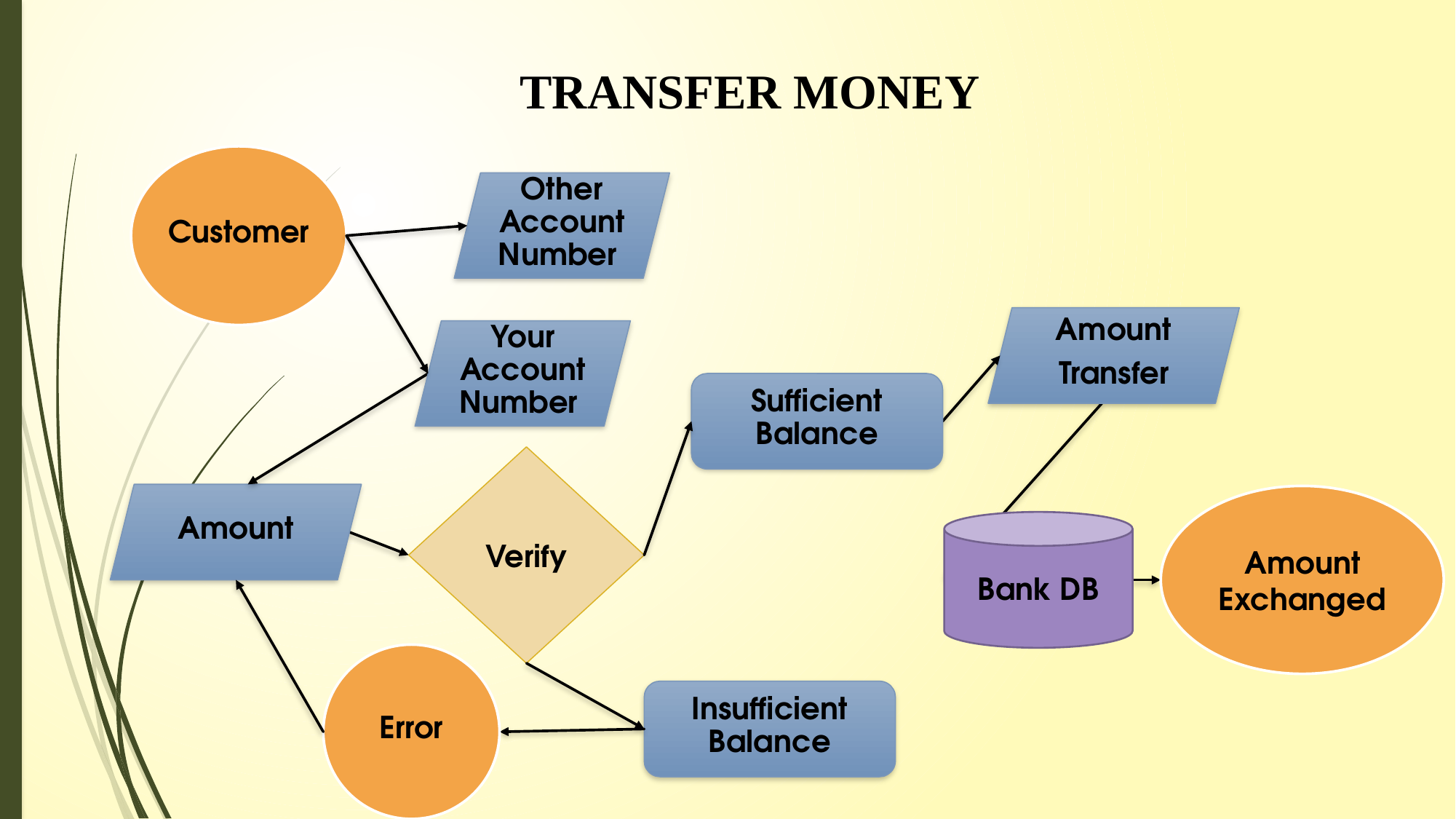

# TRANSFER MONEY
Customer
Other Account Number
Amount
Transfer
Your Account Number
Sufficient Balance
Verify
Amount
Amount Exchanged
Bank DB
Error
Insufficient Balance